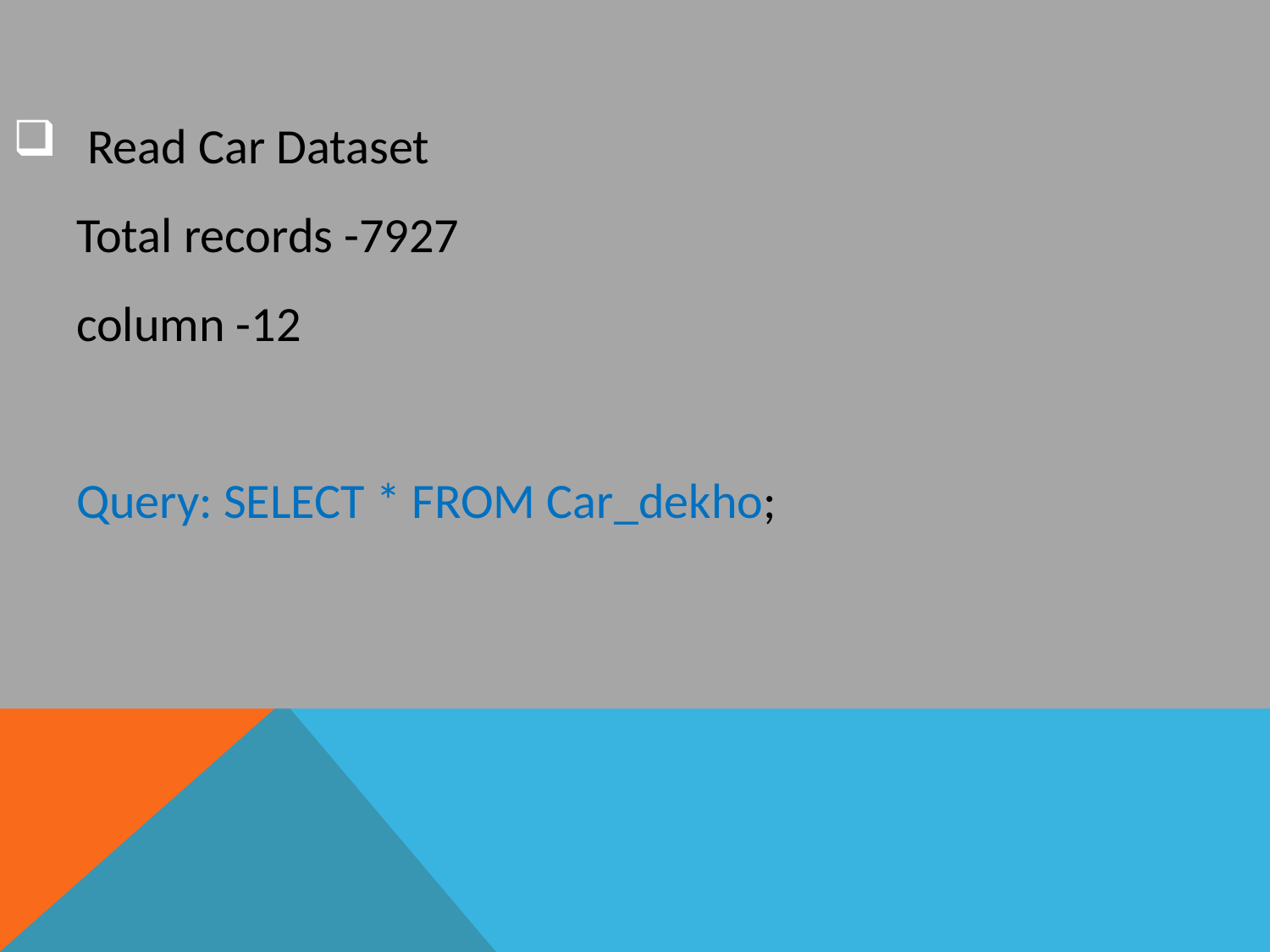

# Read Car Dataset Total records -7927 column -12 Query: SELECT * FROM Car_dekho;